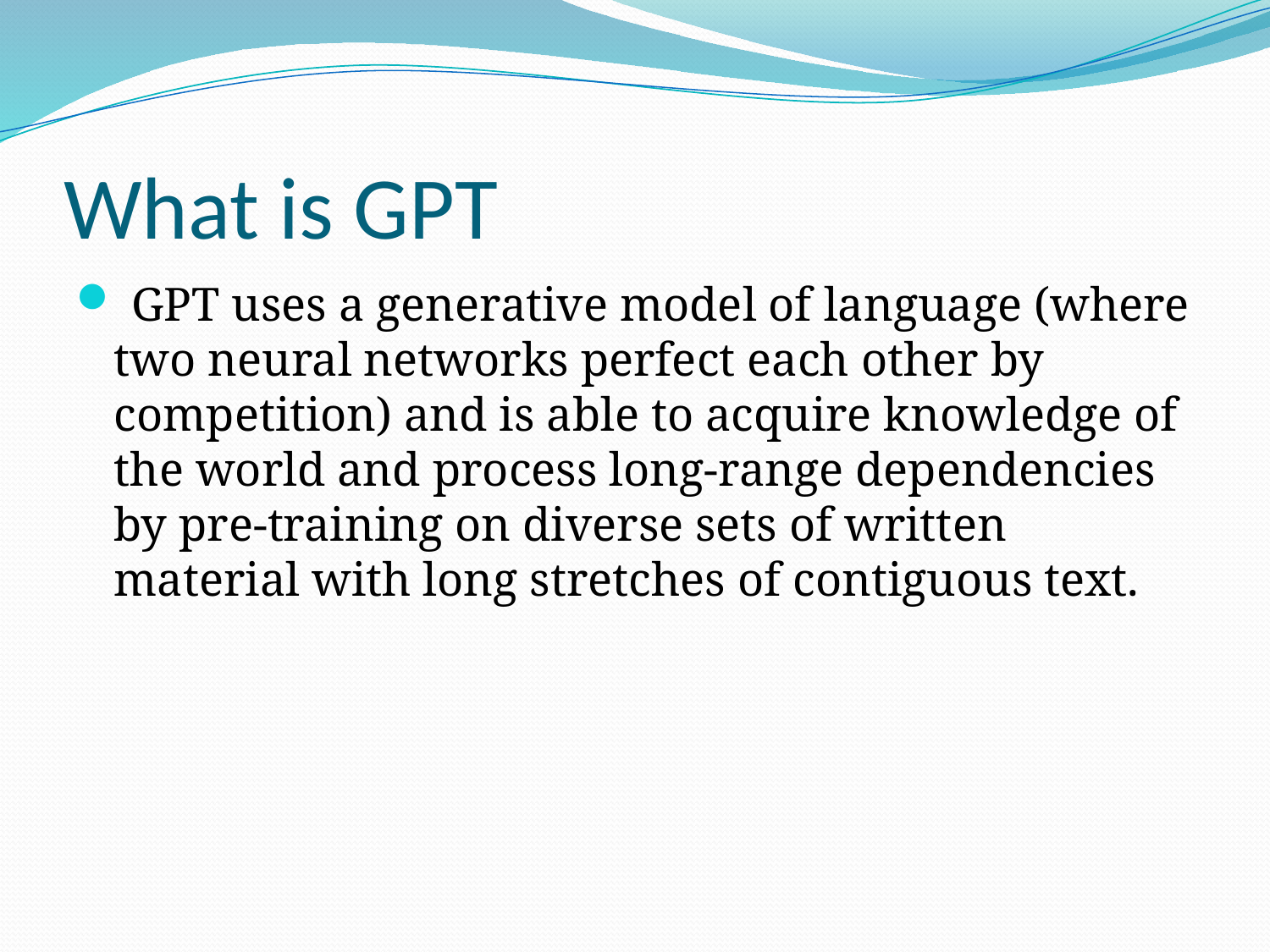

# What is GPT
 GPT uses a generative model of language (where two neural networks perfect each other by competition) and is able to acquire knowledge of the world and process long-range dependencies by pre-training on diverse sets of written material with long stretches of contiguous text.